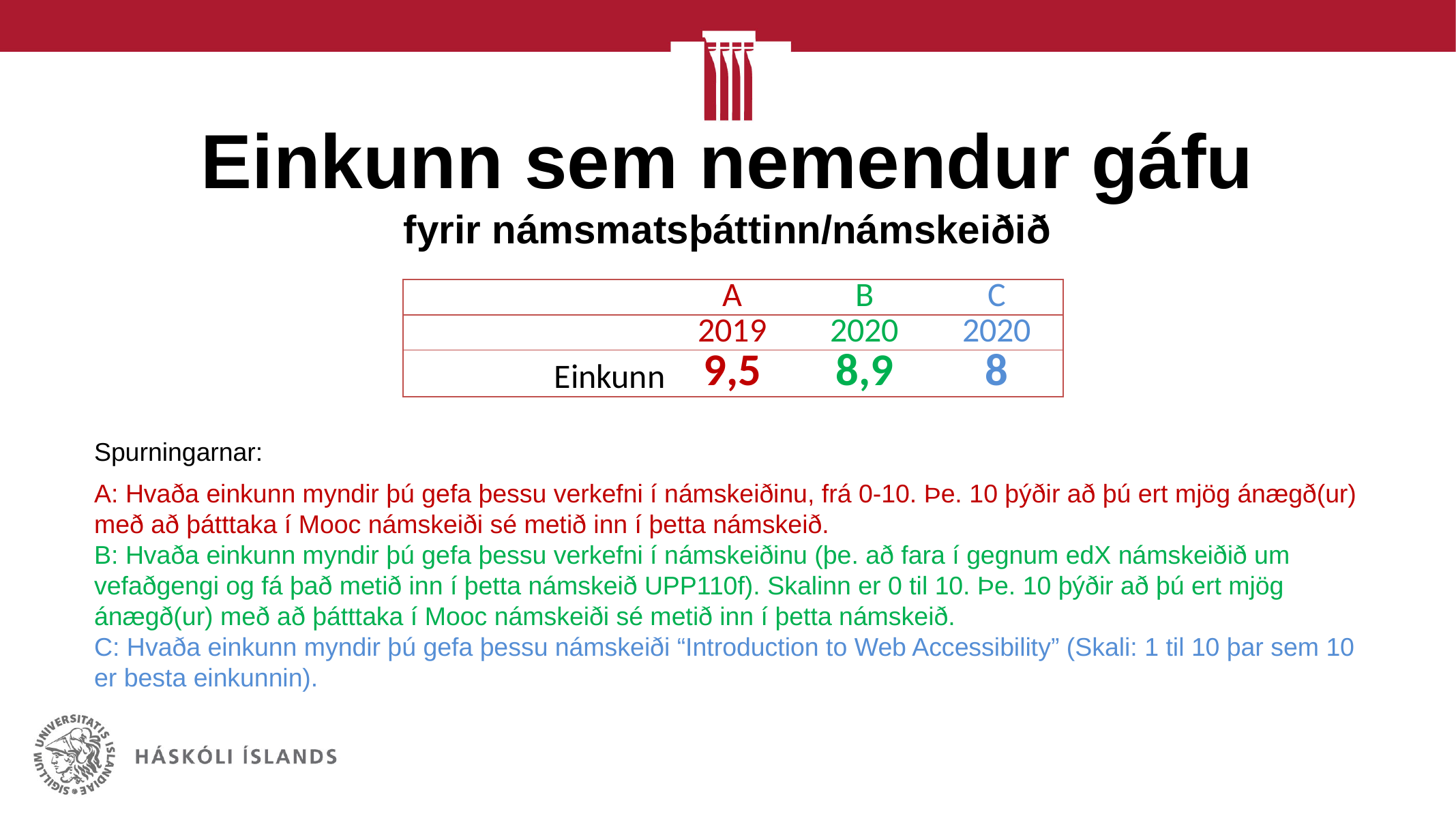

# Einkunn sem nemendur gáfu fyrir námsmatsþáttinn/námskeiðið
|  | A | B | C |
| --- | --- | --- | --- |
|  | 2019 | 2020 | 2020 |
| Einkunn | 9,5 | 8,9 | 8 |
Spurningarnar:
A: Hvaða einkunn myndir þú gefa þessu verkefni í námskeiðinu, frá 0-10. Þe. 10 þýðir að þú ert mjög ánægð(ur) með að þátttaka í Mooc námskeiði sé metið inn í þetta námskeið.
B: Hvaða einkunn myndir þú gefa þessu verkefni í námskeiðinu (þe. að fara í gegnum edX námskeiðið um vefaðgengi og fá það metið inn í þetta námskeið UPP110f). Skalinn er 0 til 10. Þe. 10 þýðir að þú ert mjög ánægð(ur) með að þátttaka í Mooc námskeiði sé metið inn í þetta námskeið.
C: Hvaða einkunn myndir þú gefa þessu námskeiði “Introduction to Web Accessibility” (Skali: 1 til 10 þar sem 10 er besta einkunnin).